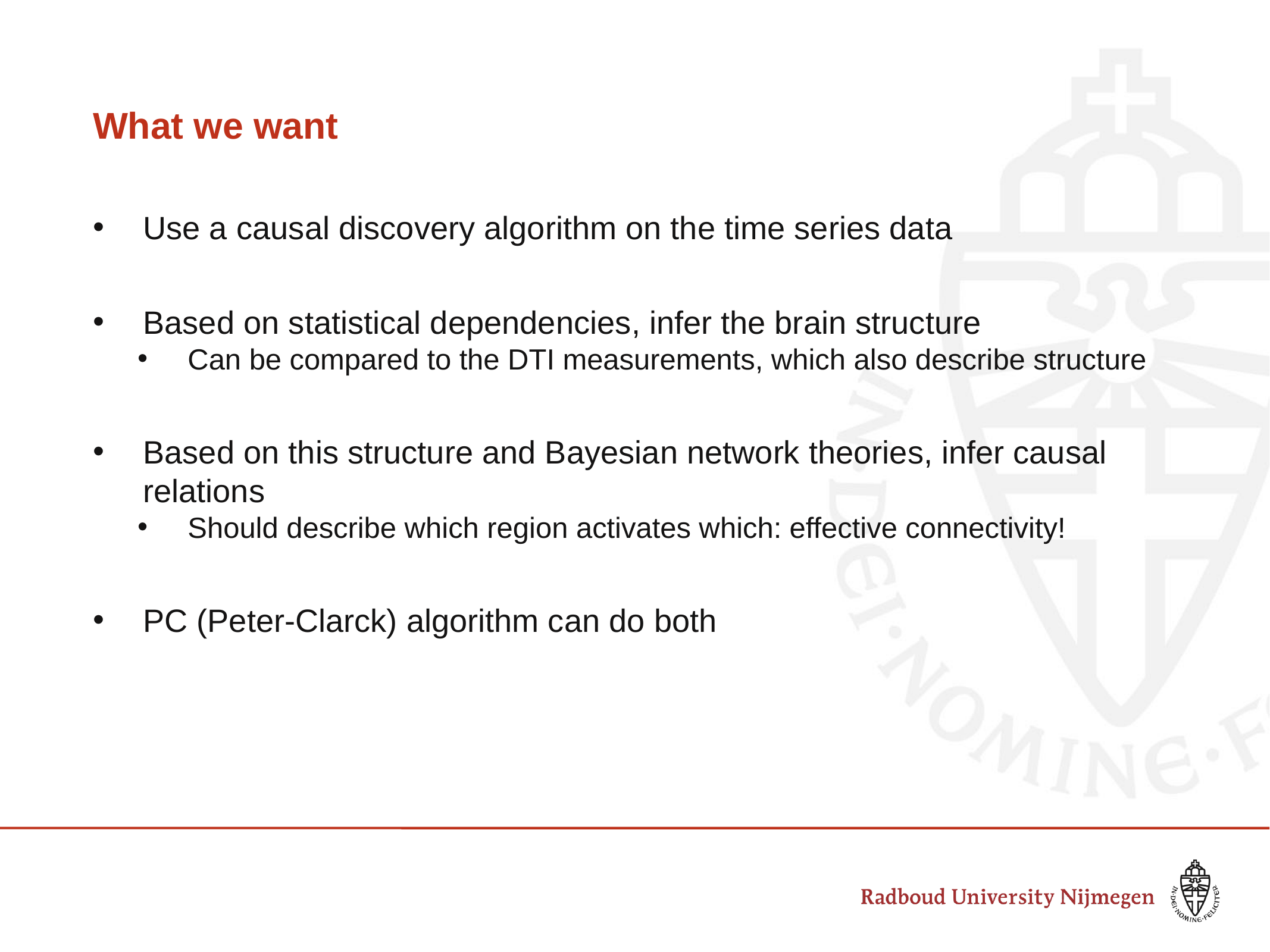

# What we want
Use a causal discovery algorithm on the time series data

Based on statistical dependencies, infer the brain structure
Can be compared to the DTI measurements, which also describe structure

Based on this structure and Bayesian network theories, infer causal relations
Should describe which region activates which: effective connectivity!

PC (Peter-Clarck) algorithm can do both